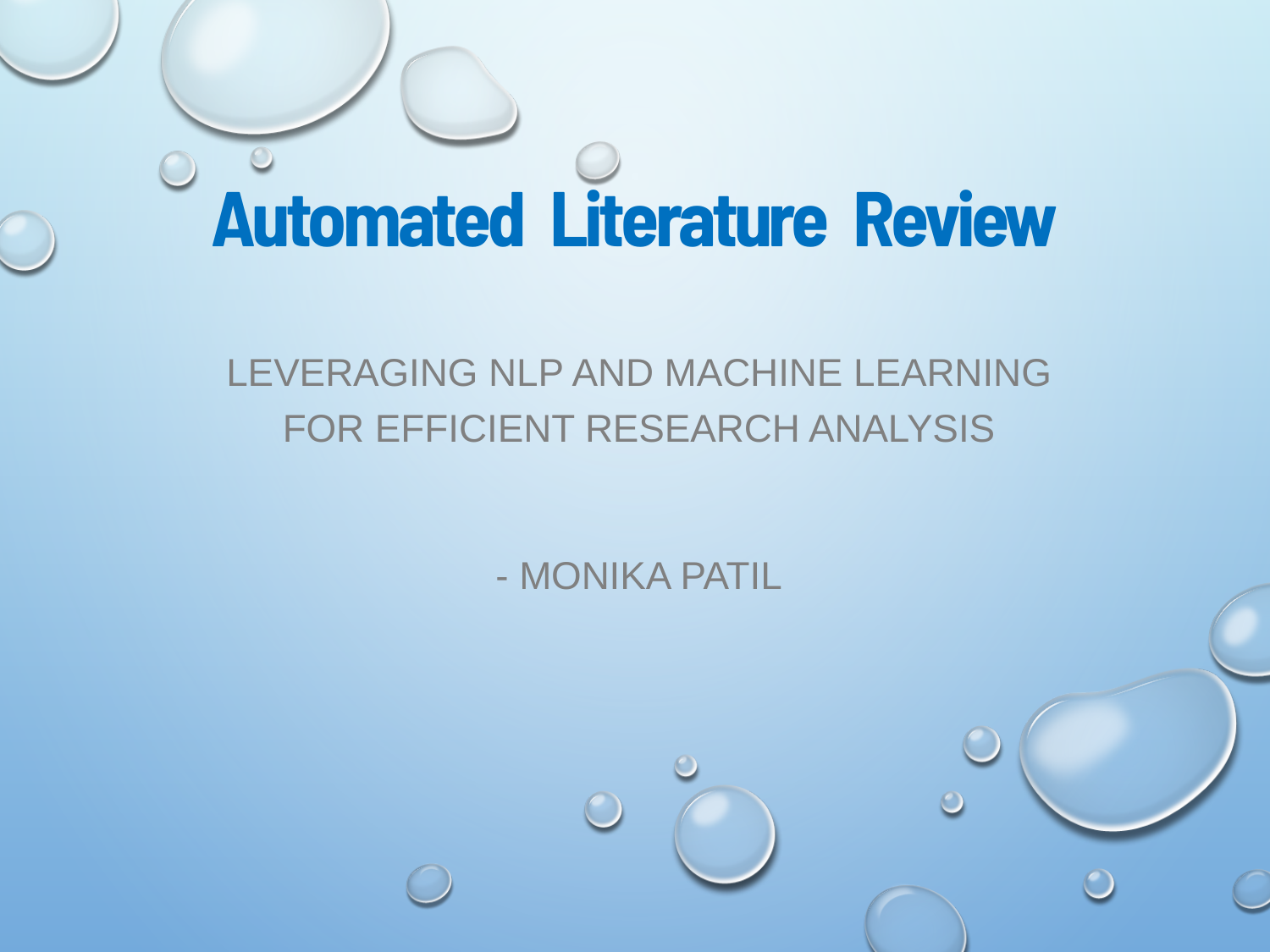

# Automated Literature Review
Leveraging NLP and Machine Learning for Efficient Research Analysis

- Monika Patil